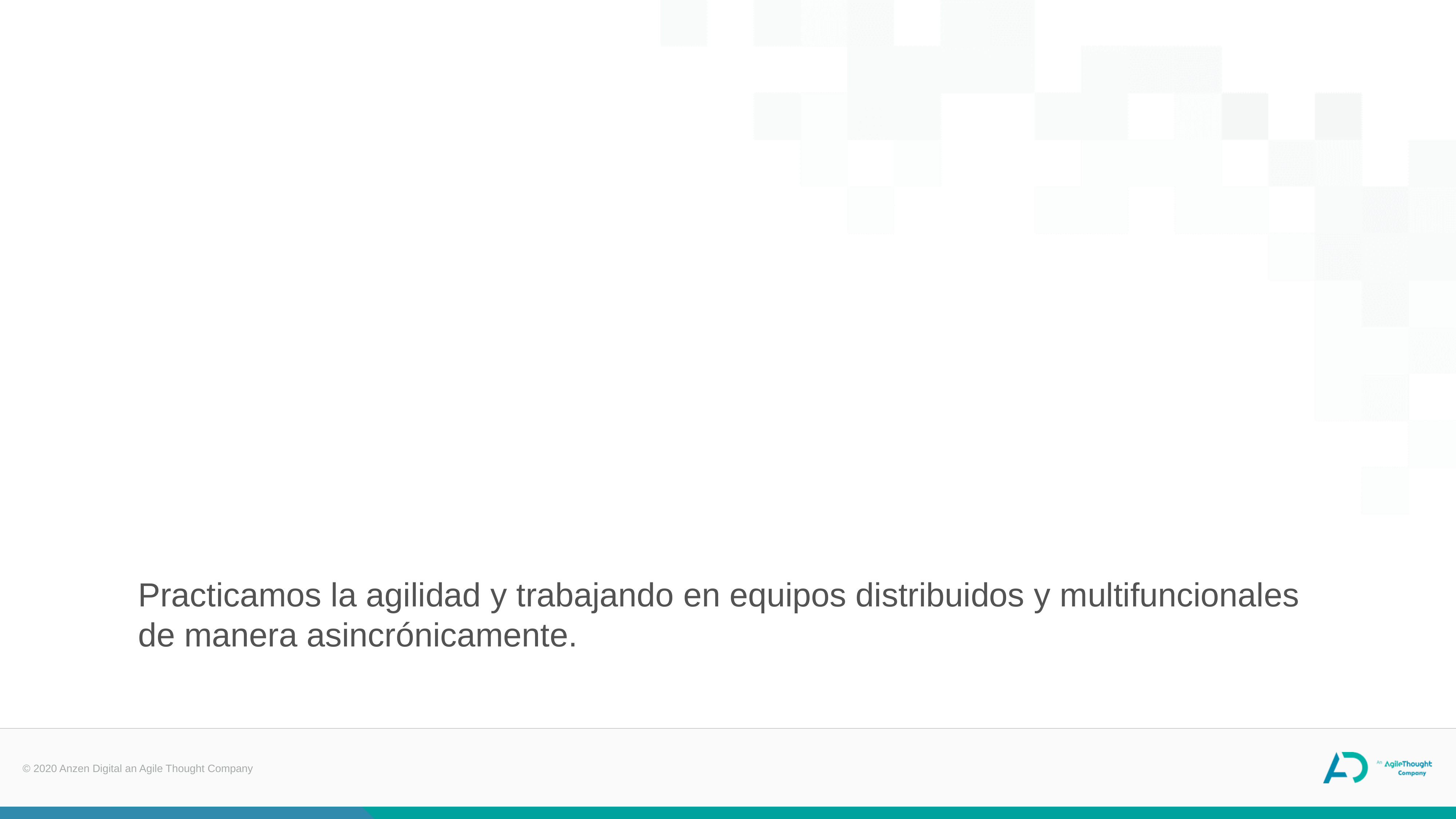

Practicamos la agilidad y trabajando en equipos distribuidos y multifuncionales de manera asincrónicamente.